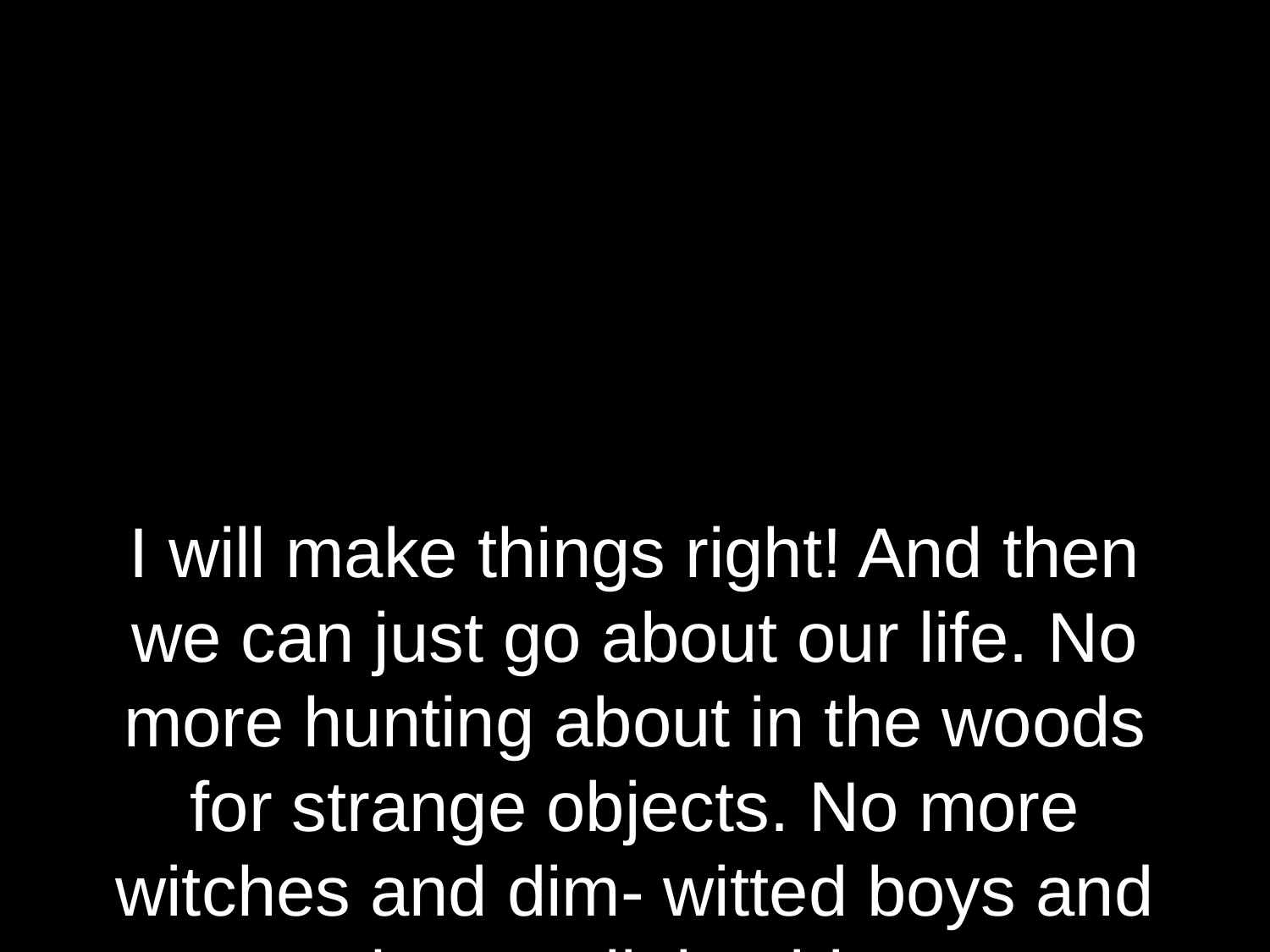

# I will make things right! And then we can just go about our life. No more hunting about in the woods for strange objects. No more witches and dim- witted boys and hungry little girls.